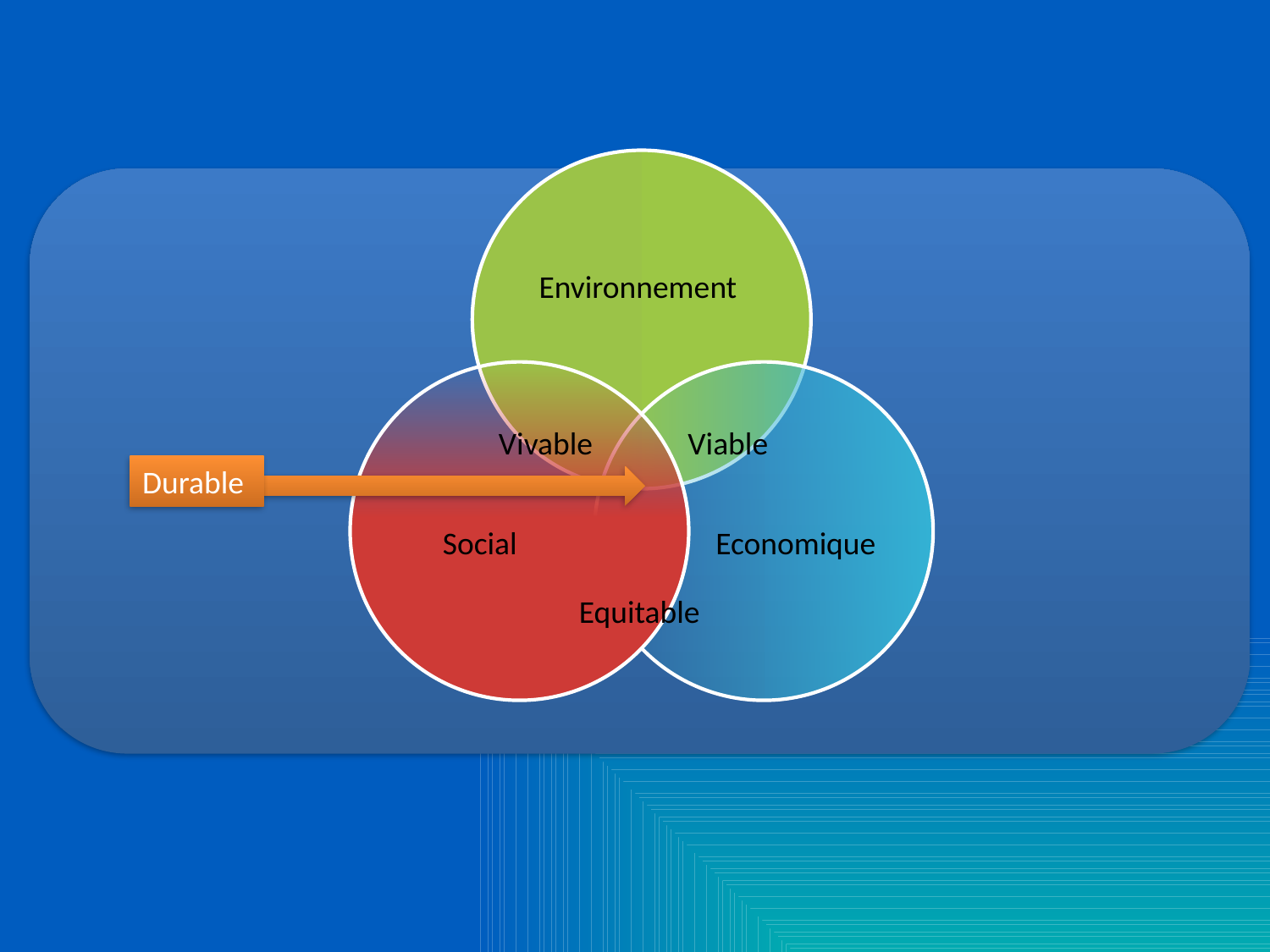

Environnement
Economique
Social
#
Vivable
Viable
Durable

Equitable